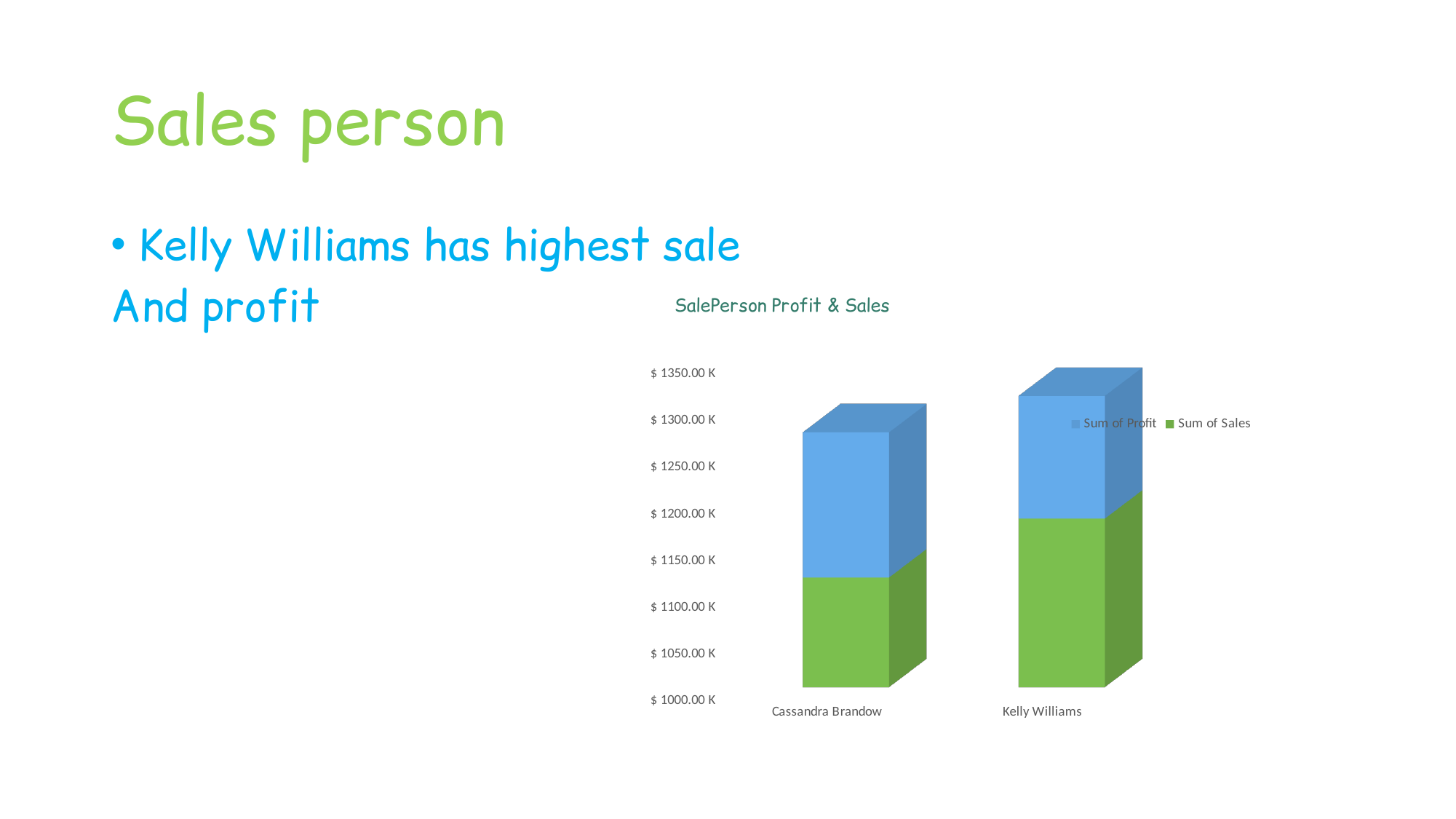

# Sales person
Kelly Williams has highest sale
And profit

[unsupported chart]